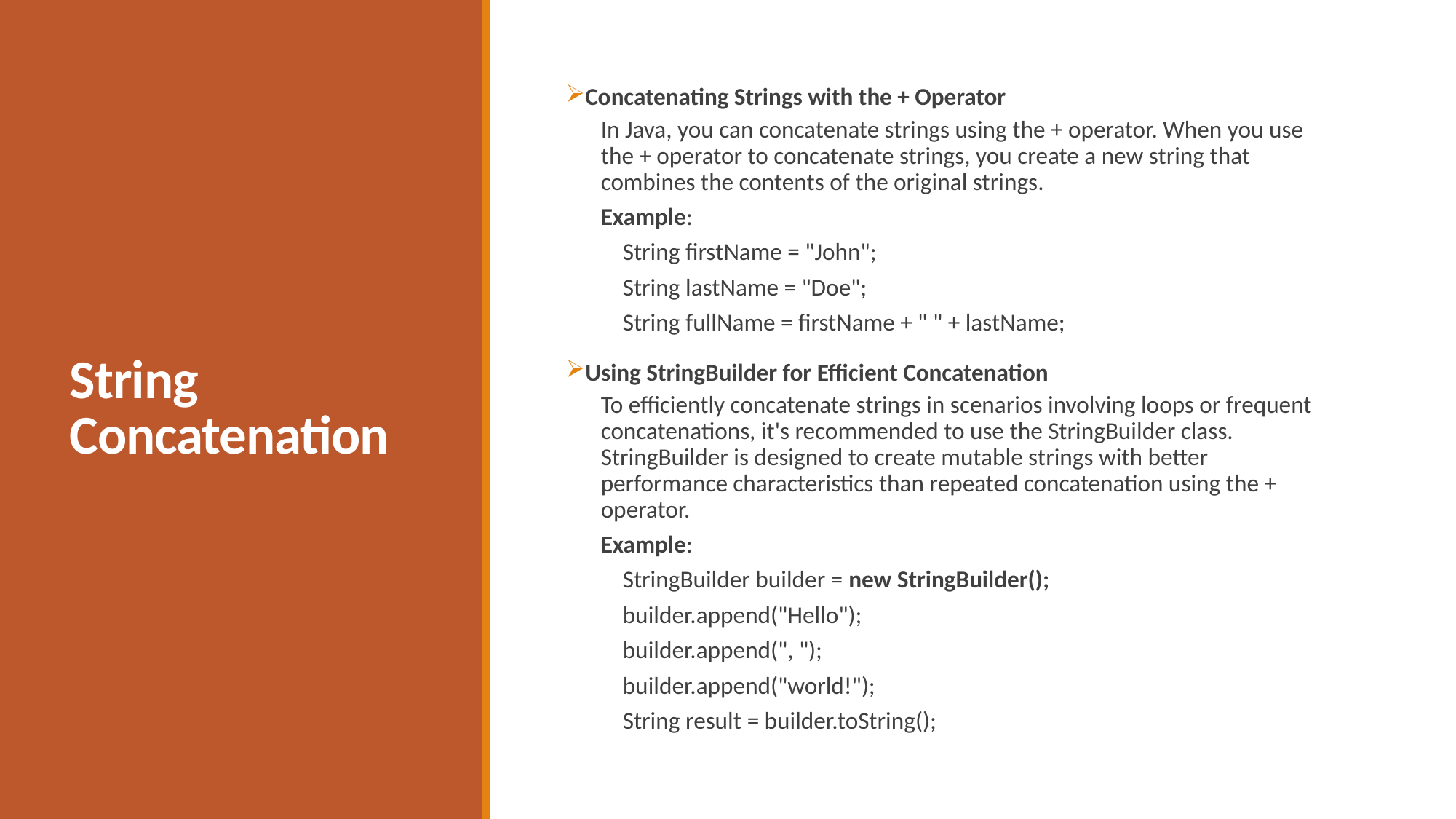

# String Concatenation
Concatenating Strings with the + Operator
In Java, you can concatenate strings using the + operator. When you use the + operator to concatenate strings, you create a new string that combines the contents of the original strings.
Example:
    String firstName = "John";
    String lastName = "Doe";
    String fullName = firstName + " " + lastName;
Using StringBuilder for Efficient Concatenation
To efficiently concatenate strings in scenarios involving loops or frequent concatenations, it's recommended to use the StringBuilder class. StringBuilder is designed to create mutable strings with better performance characteristics than repeated concatenation using the + operator.
Example:
      StringBuilder builder = new StringBuilder();
      builder.append("Hello");
      builder.append(", ");
      builder.append("world!");
      String result = builder.toString();